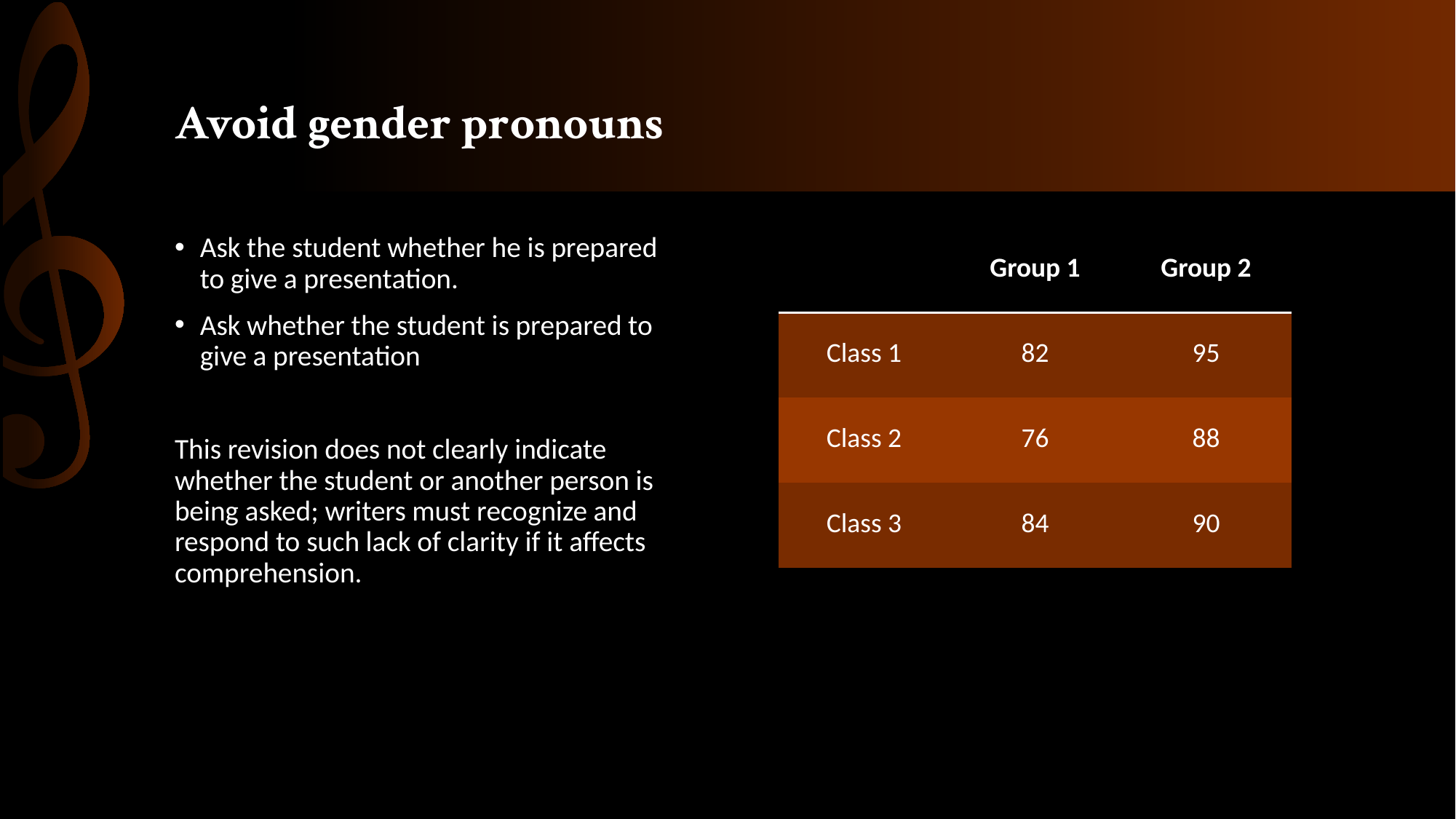

# Avoid gender pronouns
|  | Group 1 | Group 2 |
| --- | --- | --- |
| Class 1 | 82 | 95 |
| Class 2 | 76 | 88 |
| Class 3 | 84 | 90 |
Ask the student whether he is prepared to give a presentation.
Ask whether the student is prepared to give a presentation

This revision does not clearly indicate whether the student or another person is being asked; writers must recognize and respond to such lack of clarity if it affects comprehension.